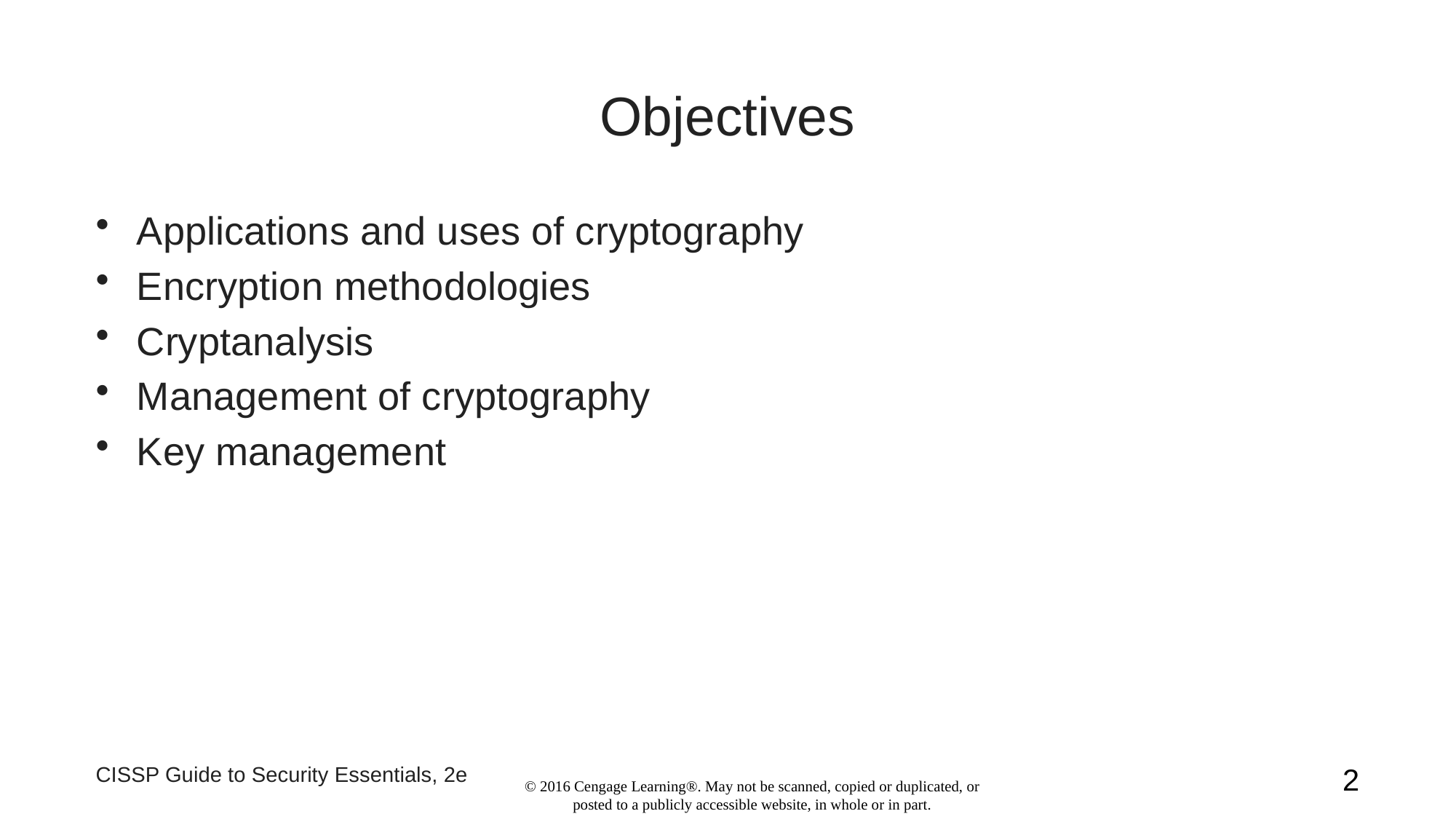

# Objectives
Applications and uses of cryptography
Encryption methodologies
Cryptanalysis
Management of cryptography
Key management

CISSP Guide to Security Essentials, 2e
2
© 2016 Cengage Learning®. May not be scanned, copied or duplicated, or posted to a publicly accessible website, in whole or in part.